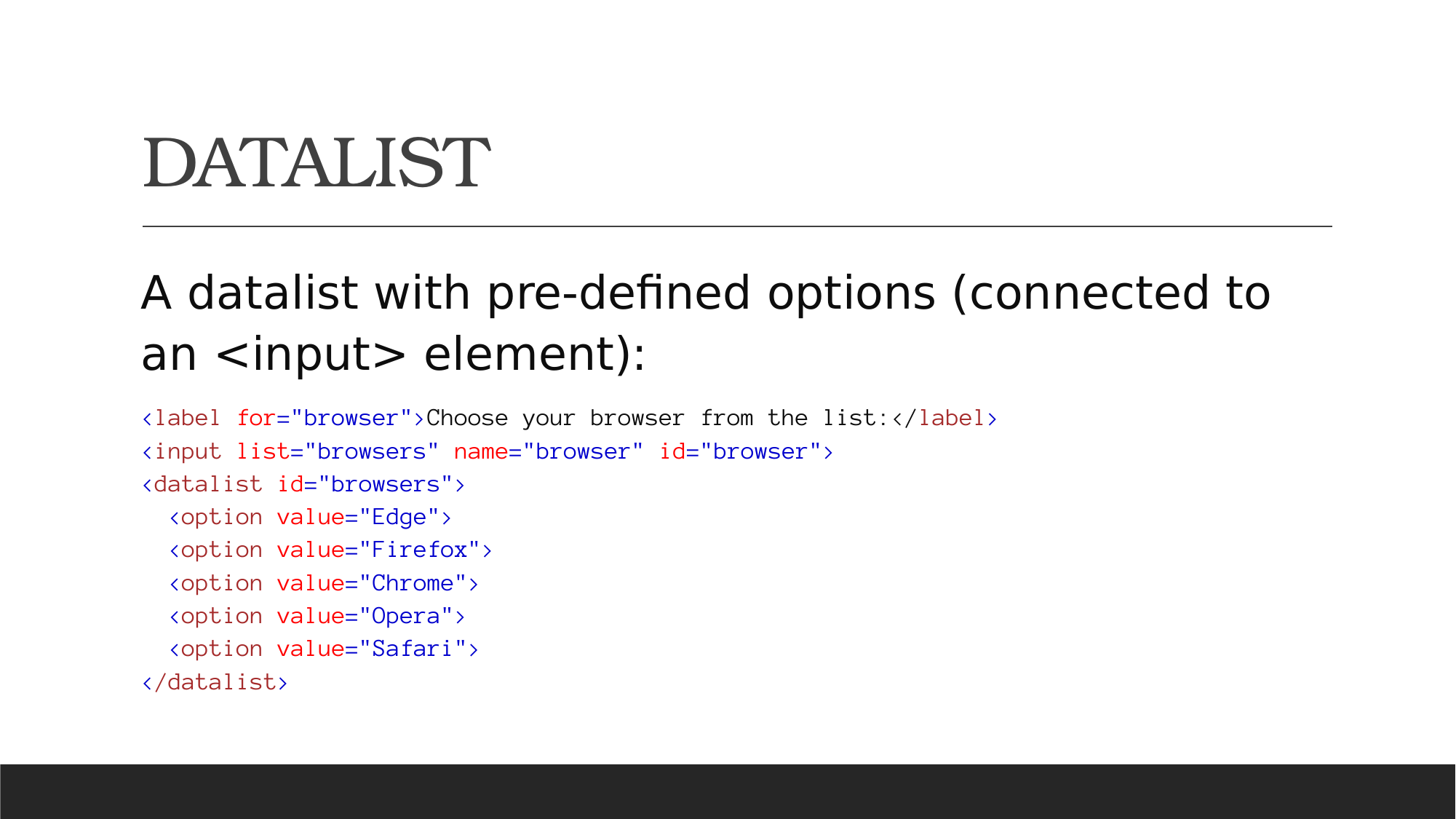

# DATALIST
A datalist with pre-defined options (connected to an <input> element):
<label for="browser">Choose your browser from the list:</label>
<input list="browsers" name="browser" id="browser">
<datalist id="browsers">
  <option value="Edge">
  <option value="Firefox">
  <option value="Chrome">
  <option value="Opera">
  <option value="Safari">
</datalist>